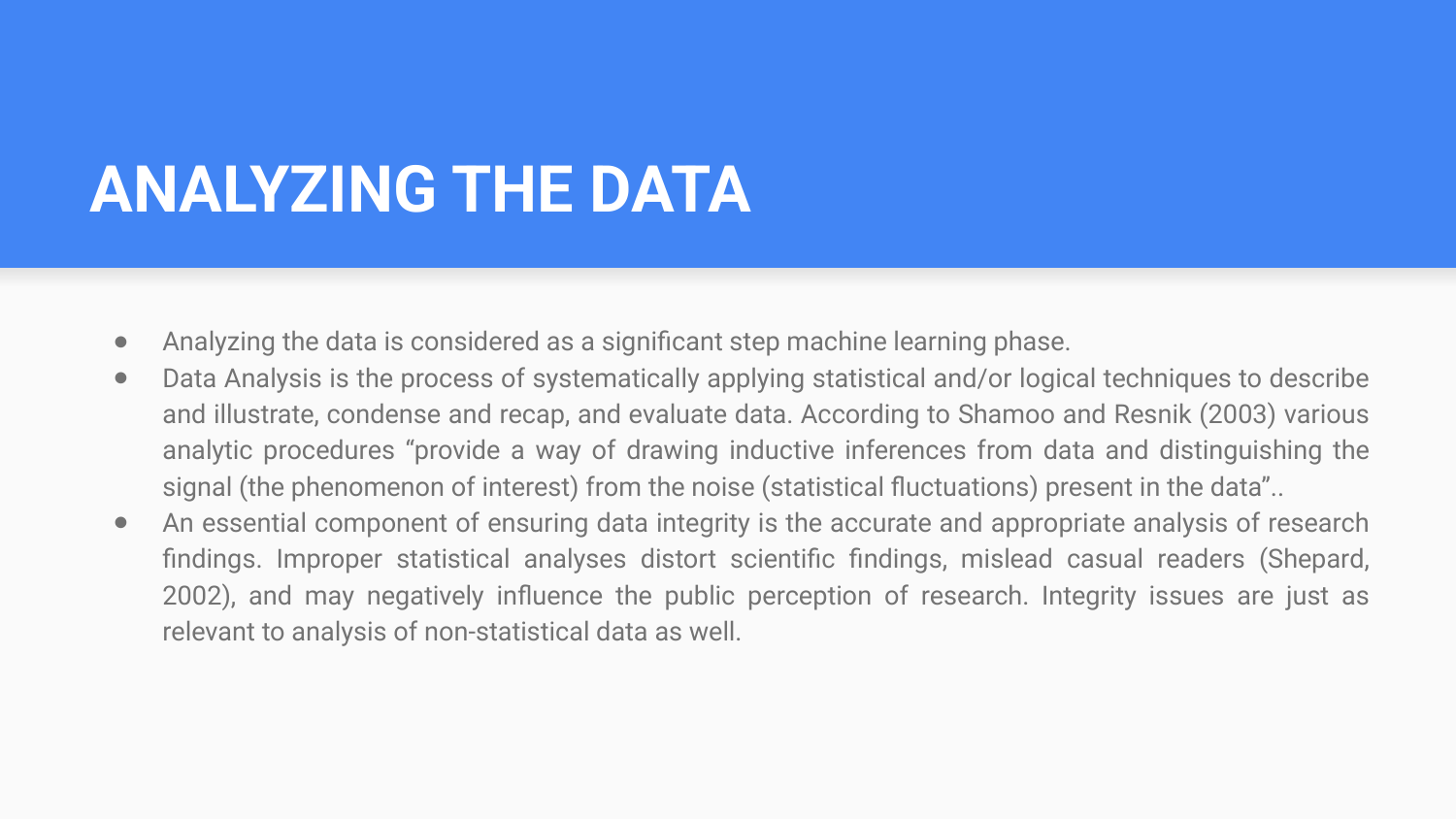

# ANALYZING THE DATA
Analyzing the data is considered as a significant step machine learning phase.
Data Analysis is the process of systematically applying statistical and/or logical techniques to describe and illustrate, condense and recap, and evaluate data. According to Shamoo and Resnik (2003) various analytic procedures “provide a way of drawing inductive inferences from data and distinguishing the signal (the phenomenon of interest) from the noise (statistical fluctuations) present in the data”..
An essential component of ensuring data integrity is the accurate and appropriate analysis of research findings. Improper statistical analyses distort scientific findings, mislead casual readers (Shepard, 2002), and may negatively influence the public perception of research. Integrity issues are just as relevant to analysis of non-statistical data as well.